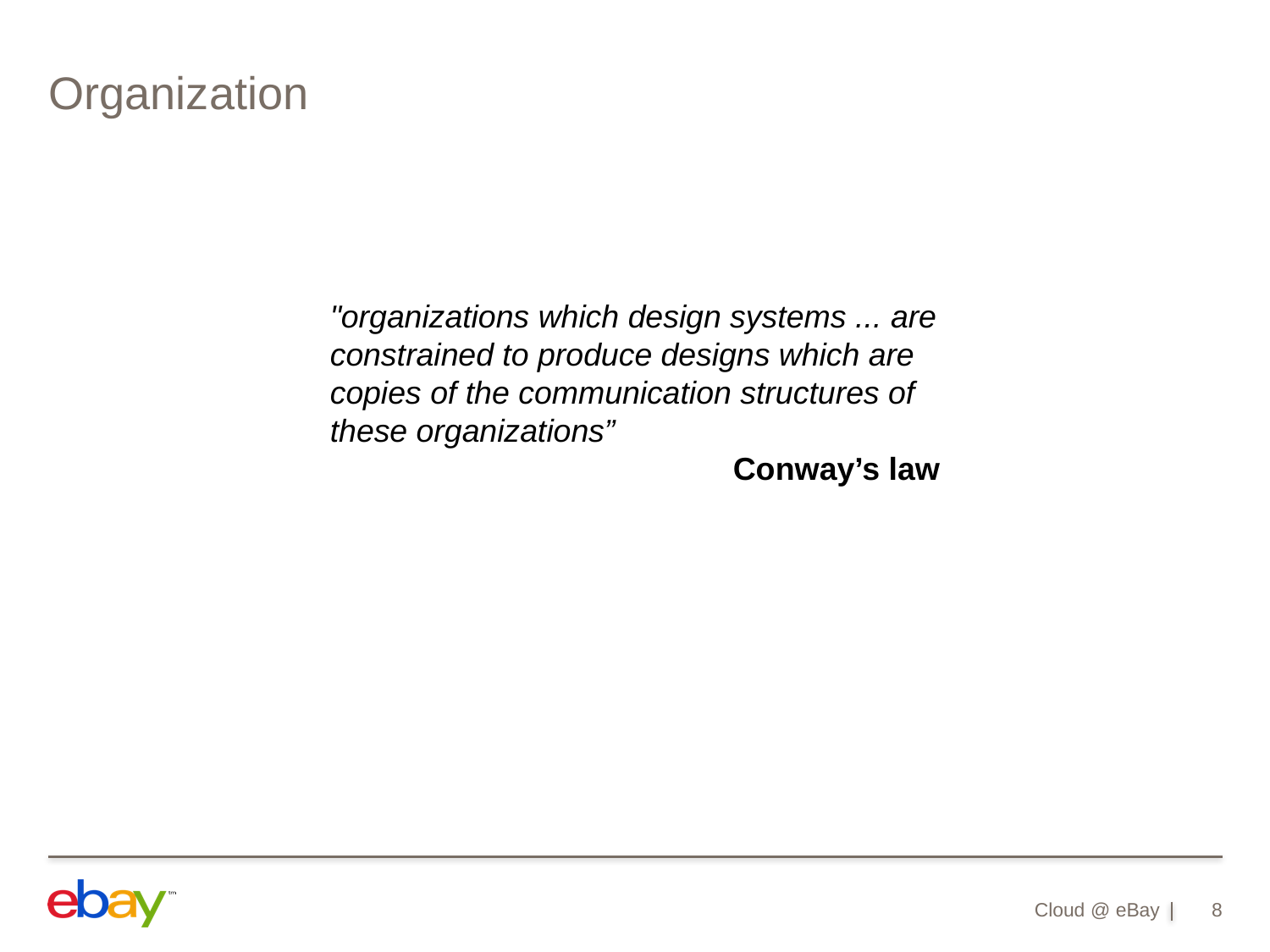

# Organization
"organizations which design systems ... are constrained to produce designs which are copies of the communication structures of these organizations”
Conway’s law
Cloud @ eBay
8